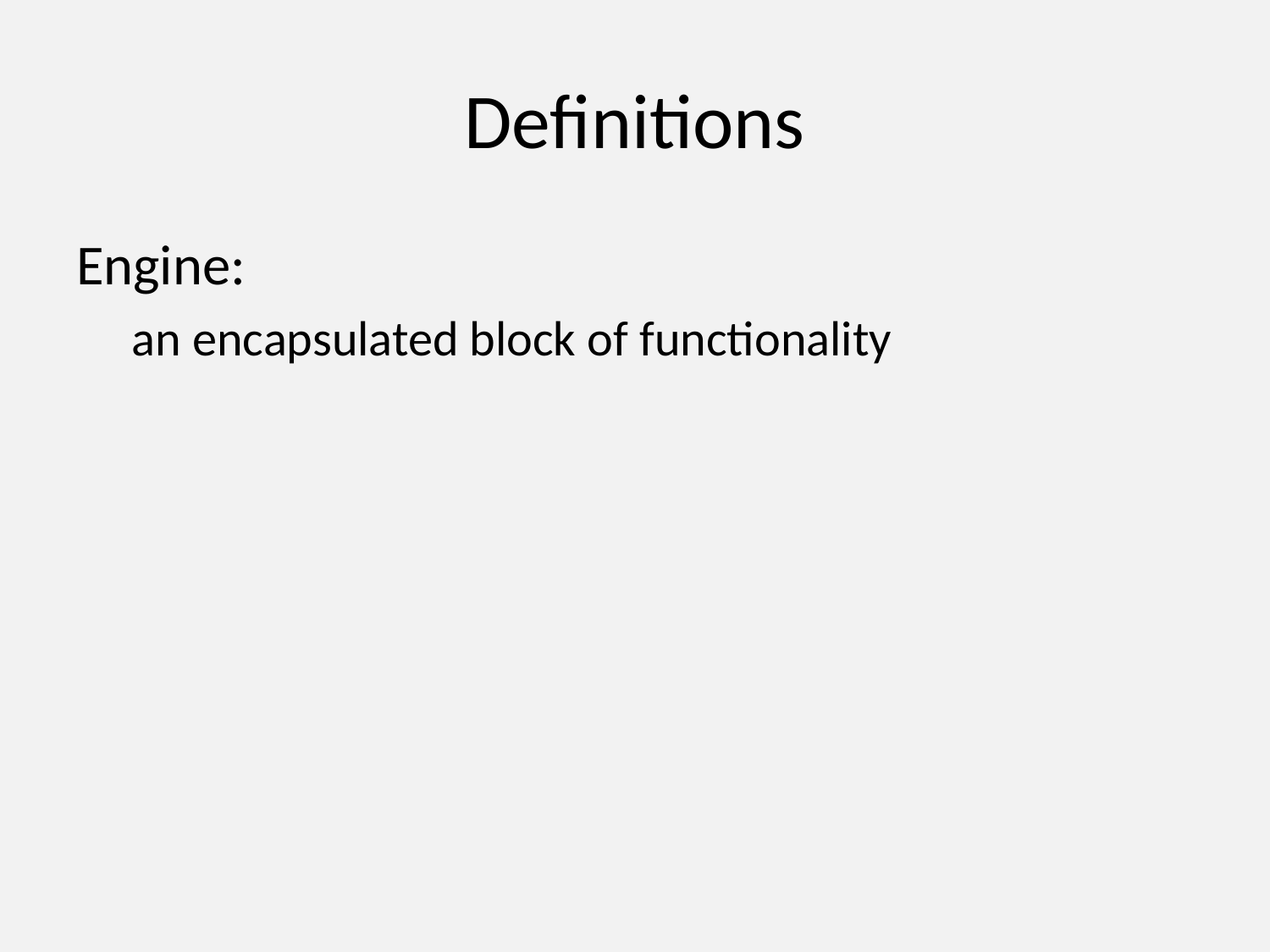

# Definitions
Engine:
an encapsulated block of functionality